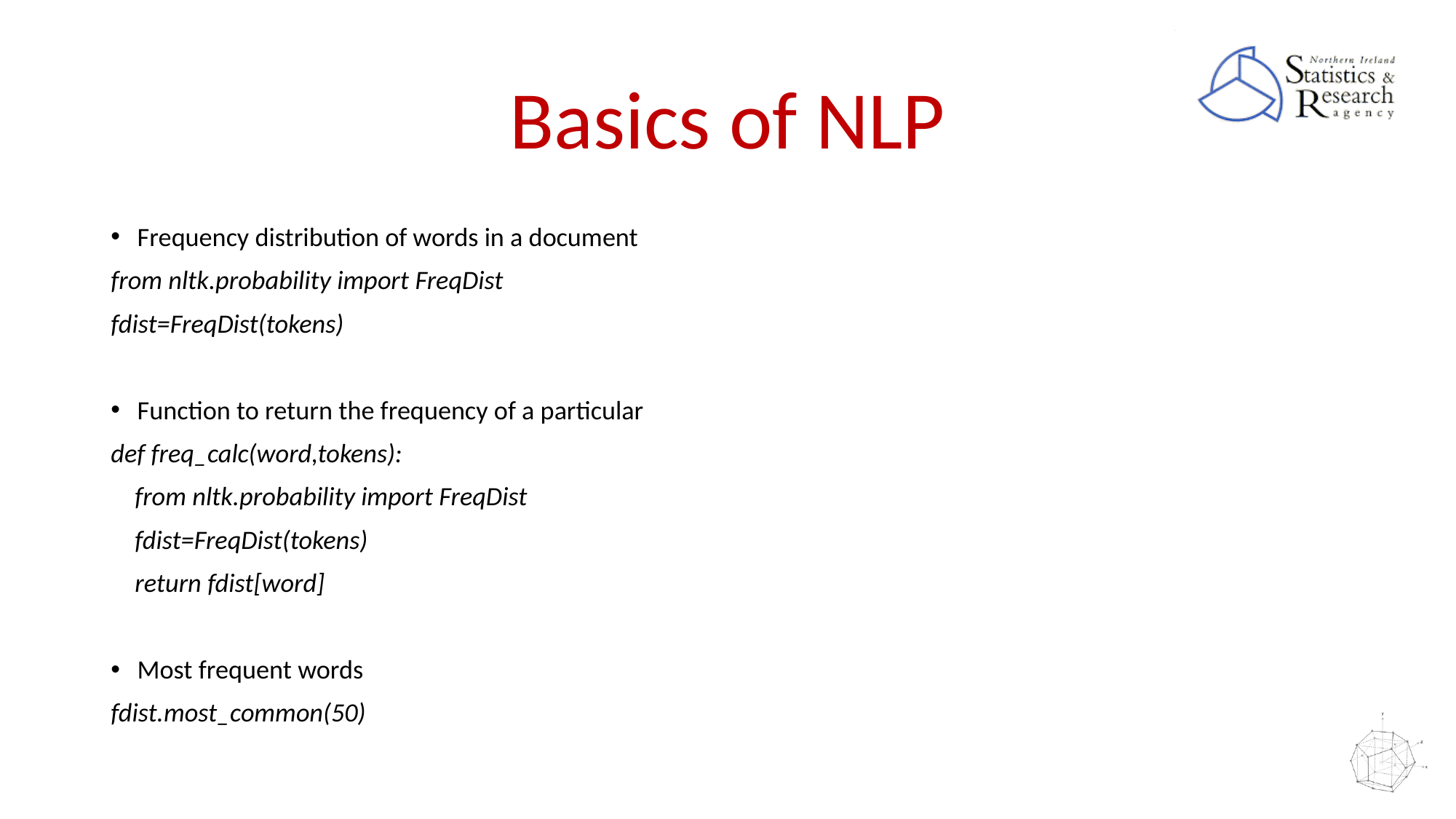

# Basics of NLP
Frequency distribution of words in a document
from nltk.probability import FreqDist
fdist=FreqDist(tokens)

Function to return the frequency of a particular
def freq_calc(word,tokens):
    from nltk.probability import FreqDist
    fdist=FreqDist(tokens)
    return fdist[word]

Most frequent words
fdist.most_common(50)